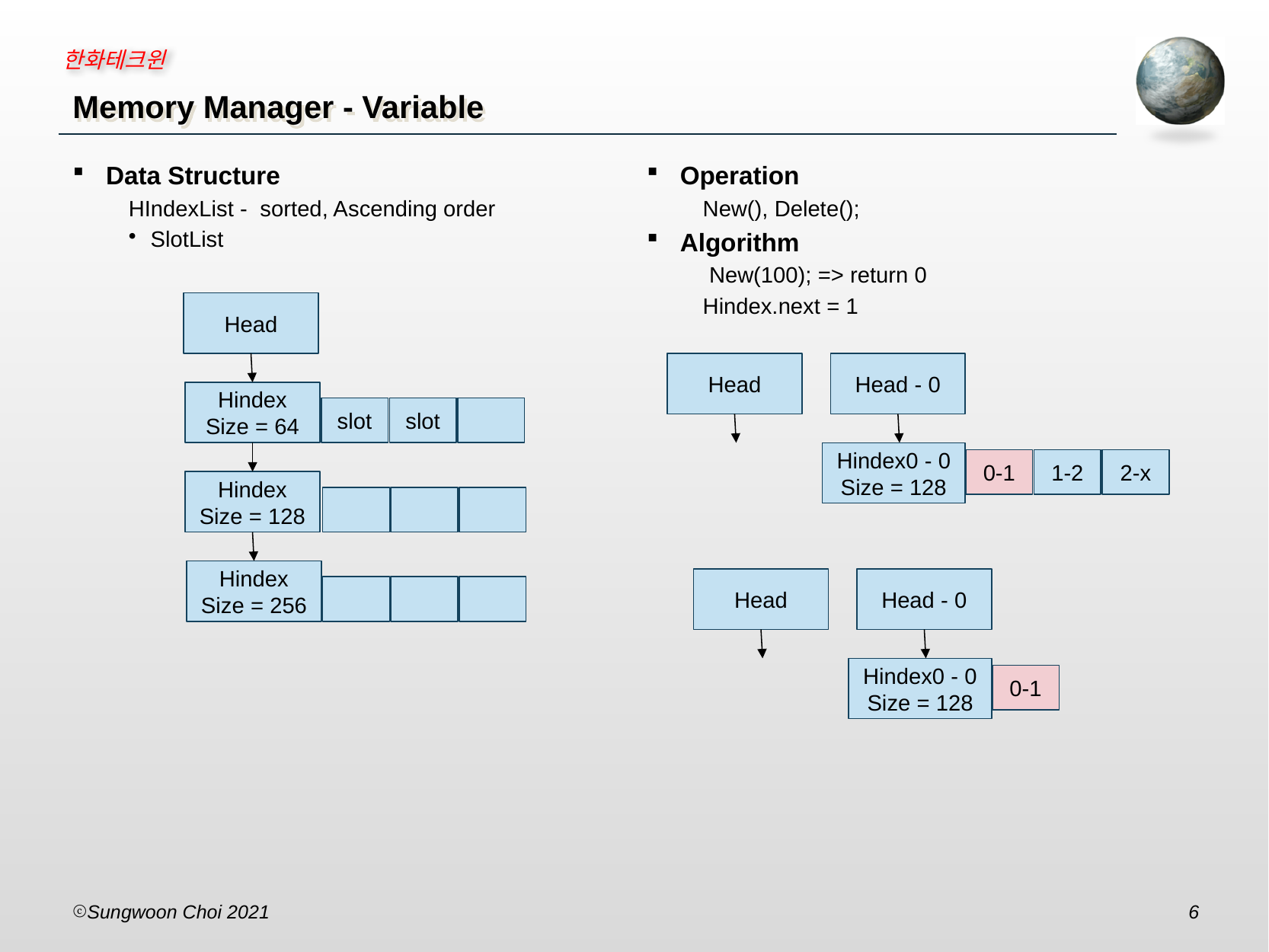

# Memory Manager - Variable
Operation
New(), Delete();
Algorithm
 New(100); => return 0
Hindex.next = 1

Data Structure
HIndexList -  sorted, Ascending order
SlotList

Head
Head
Head - 0
Hindex
Size = 64

slot
slot
Hindex0 - 0
Size = 128
2-x
1-2
0-1
Hindex
Size = 128

Hindex
Size = 256
Head
Head - 0

Hindex0 - 0
Size = 128
0-1
Sungwoon Choi 2021
6